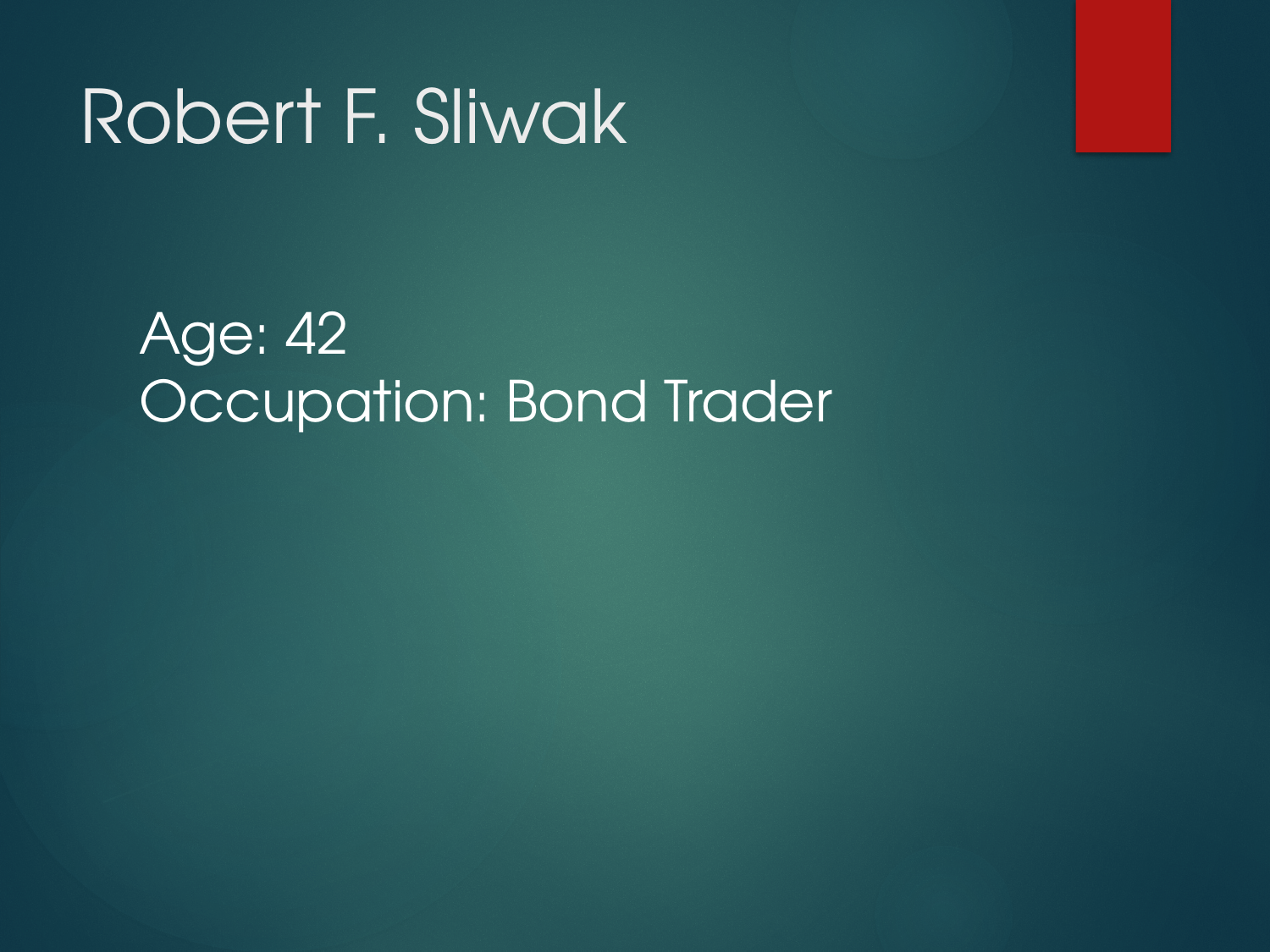

# Robert F. Sliwak

Age: 42
Occupation: Bond Trader